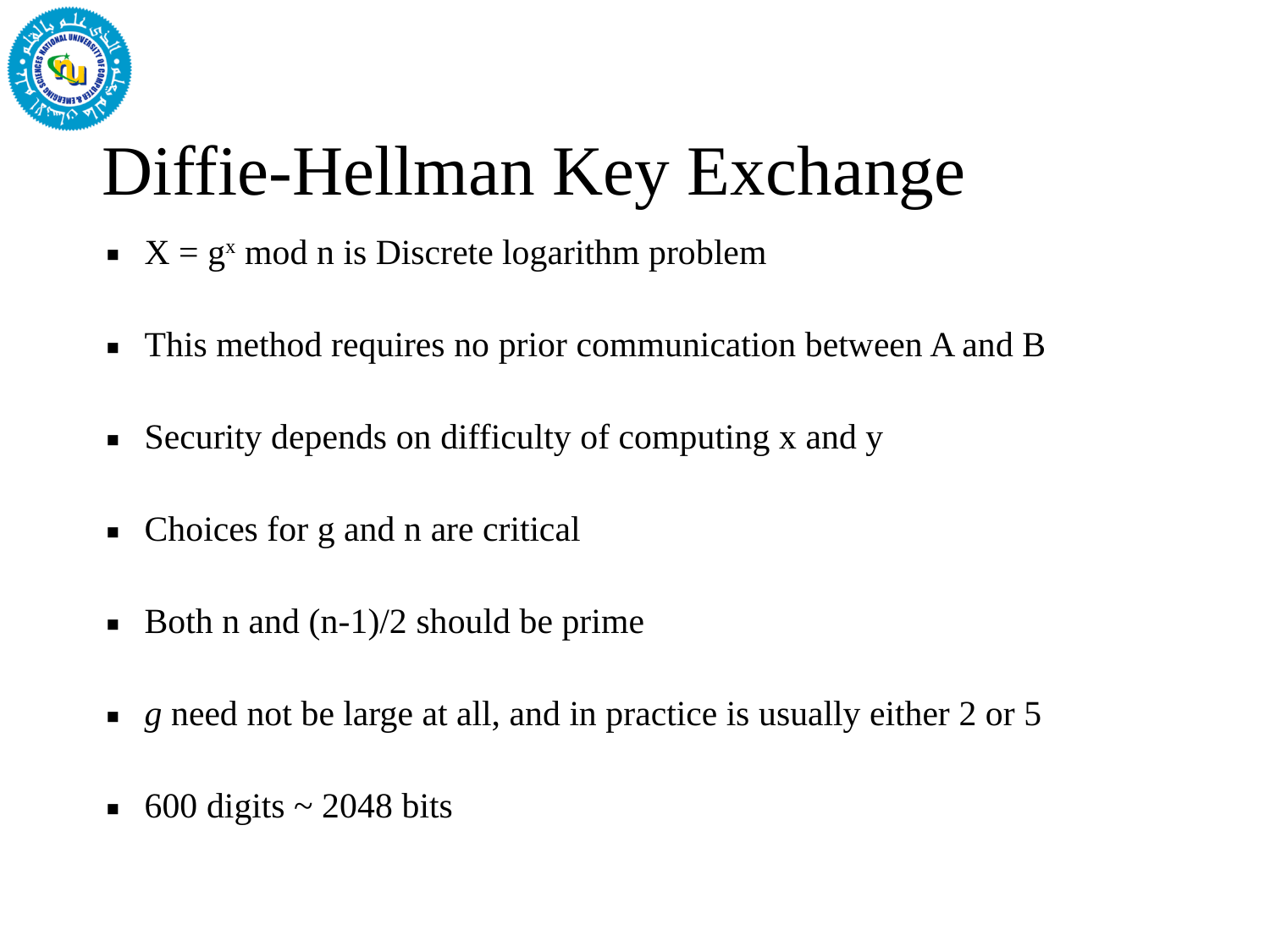

# Diffie-Hellman Key Exchange
X = gx mod n is Discrete logarithm problem

This method requires no prior communication between A and B

Security depends on difficulty of computing x and y

Choices for g and n are critical

Both n and (n-1)/2 should be prime

g need not be large at all, and in practice is usually either 2 or 5

600 digits ~ 2048 bits